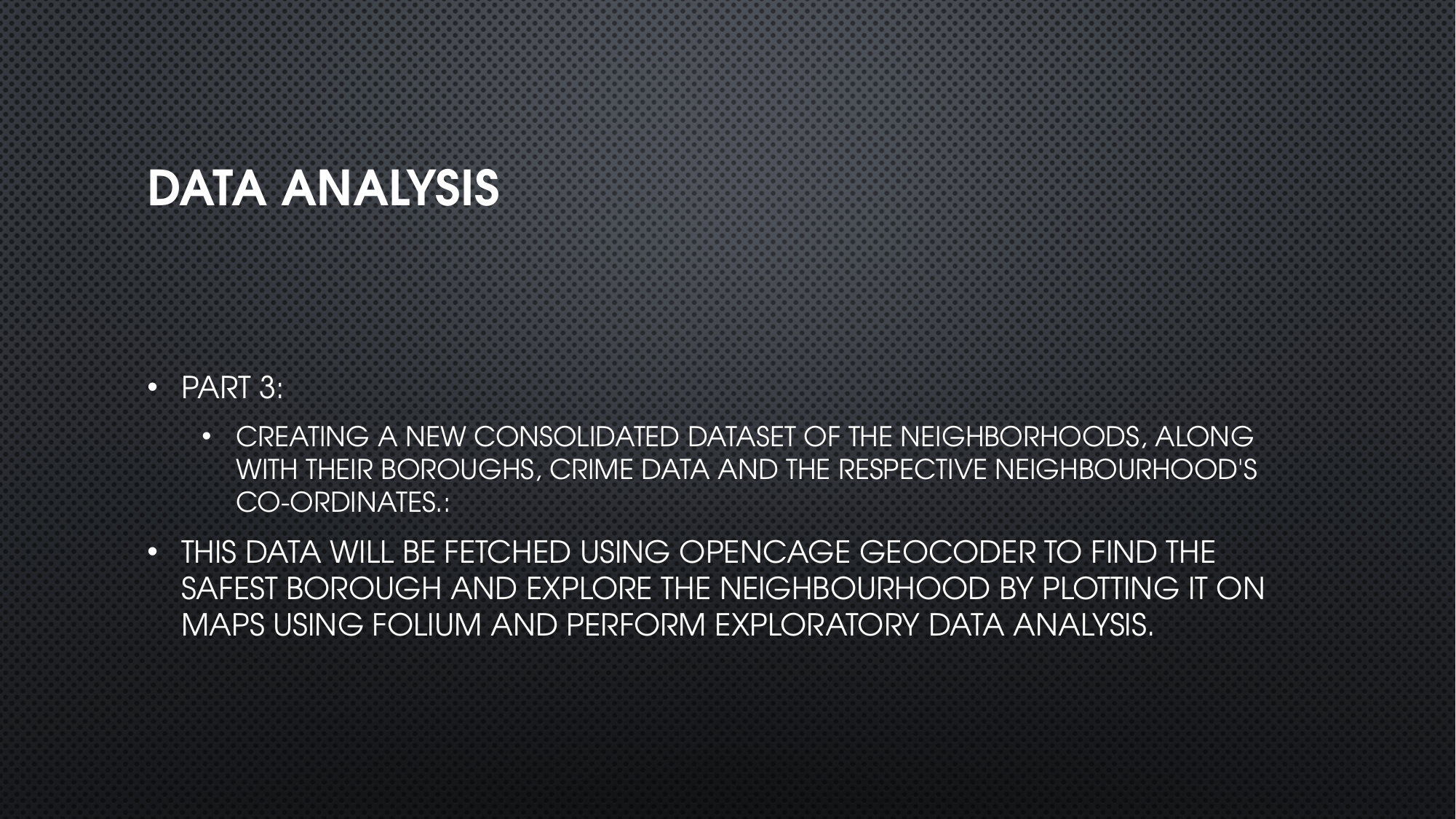

# Data Analysis
Part 3:
Creating a new consolidated dataset of the Neighborhoods, along with their boroughs, crime data and the respective Neighbourhood's co-ordinates.:
This data will be fetched using OpenCage Geocoder to find the safest borough and explore the neighbourhood by plotting it on maps using Folium and perform exploratory data analysis.